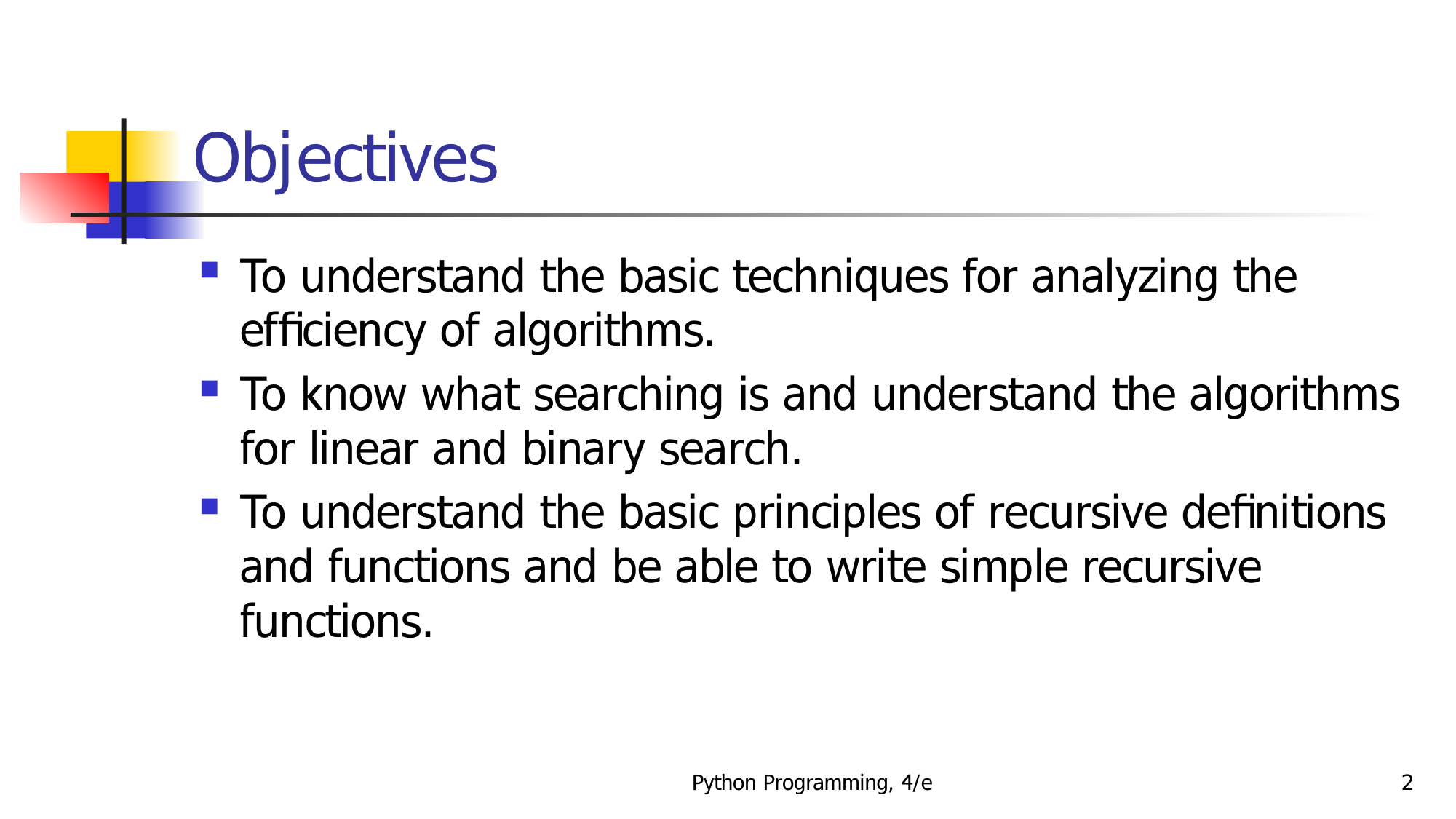

# Objectives
To understand the basic techniques for analyzing the efficiency of algorithms.
To know what searching is and understand the algorithms for linear and binary search.
To understand the basic principles of recursive definitions and functions and be able to write simple recursive functions.
Python Programming, 4/e
2